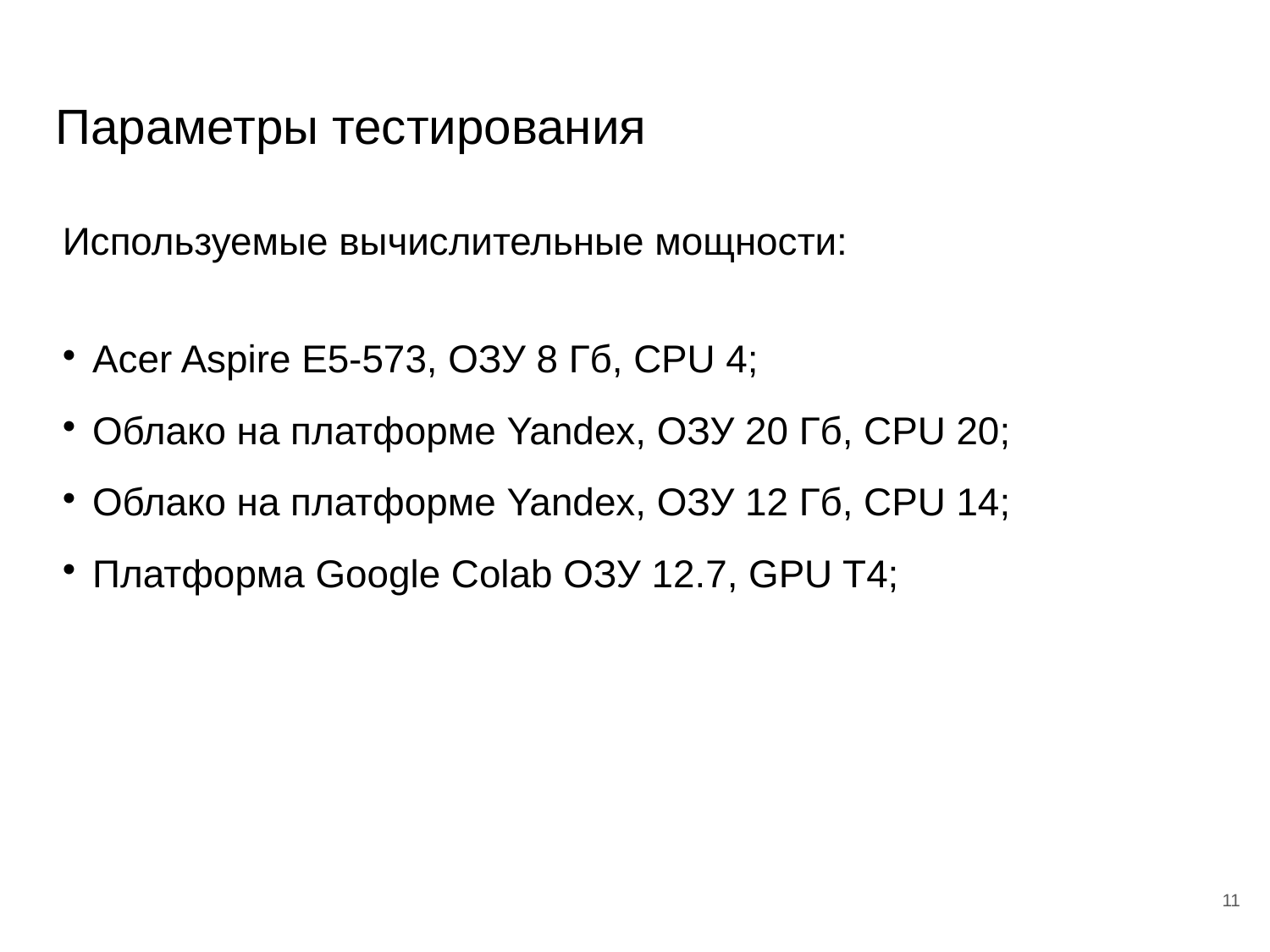

Параметры тестирования
Используемые вычислительные мощности:

Acer Aspire E5-573, ОЗУ 8 Гб, CPU 4;
Облако на платформе Yandex, ОЗУ 20 Гб, CPU 20;
Облако на платформе Yandex, ОЗУ 12 Гб, CPU 14;
Платформа Google Colab ОЗУ 12.7, GPU T4;

11